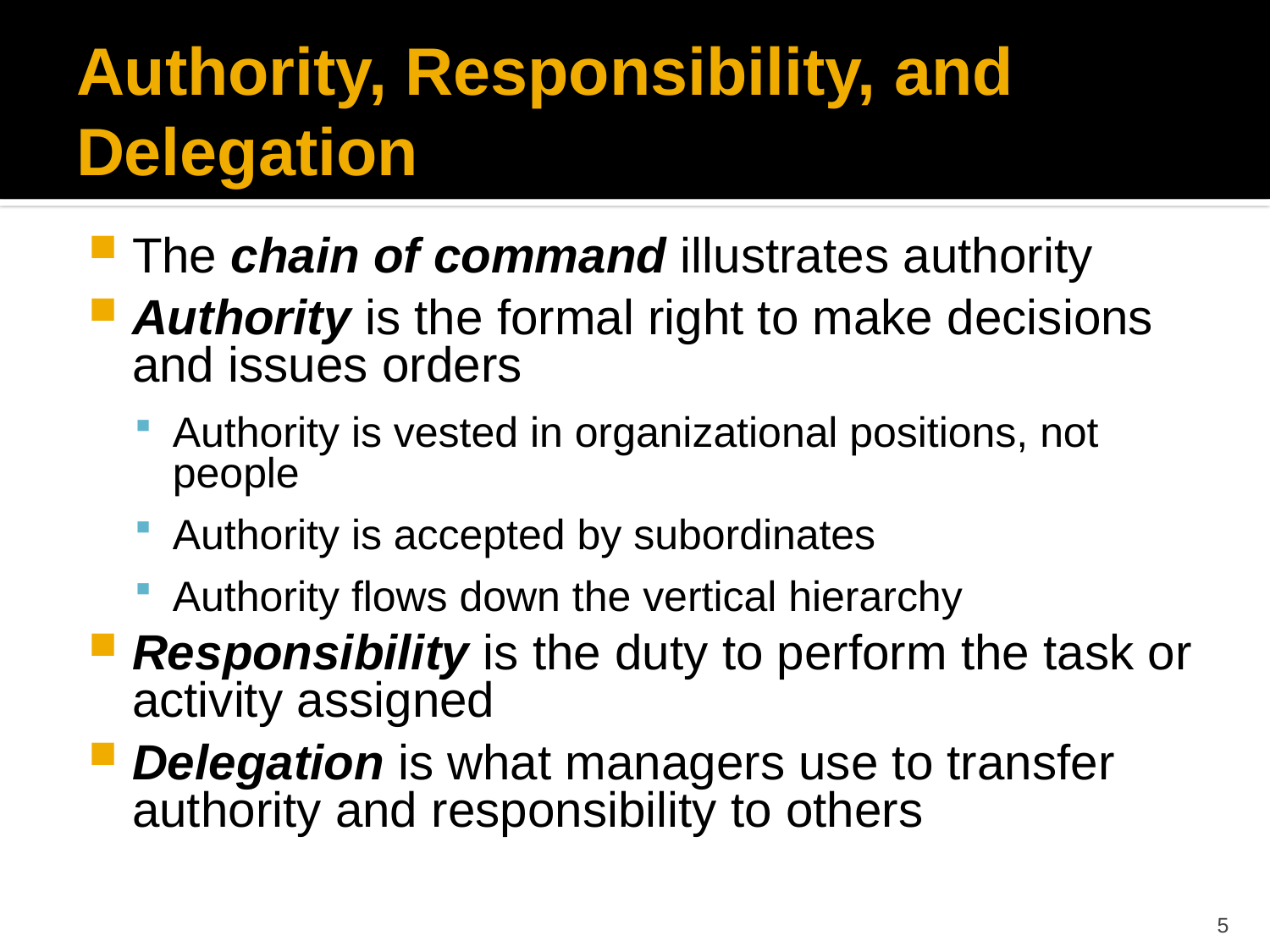

# Authority, Responsibility, and Delegation
0
The chain of command illustrates authority
Authority is the formal right to make decisions and issues orders
Authority is vested in organizational positions, not people
Authority is accepted by subordinates
Authority flows down the vertical hierarchy
Responsibility is the duty to perform the task or activity assigned
Delegation is what managers use to transfer authority and responsibility to others

5